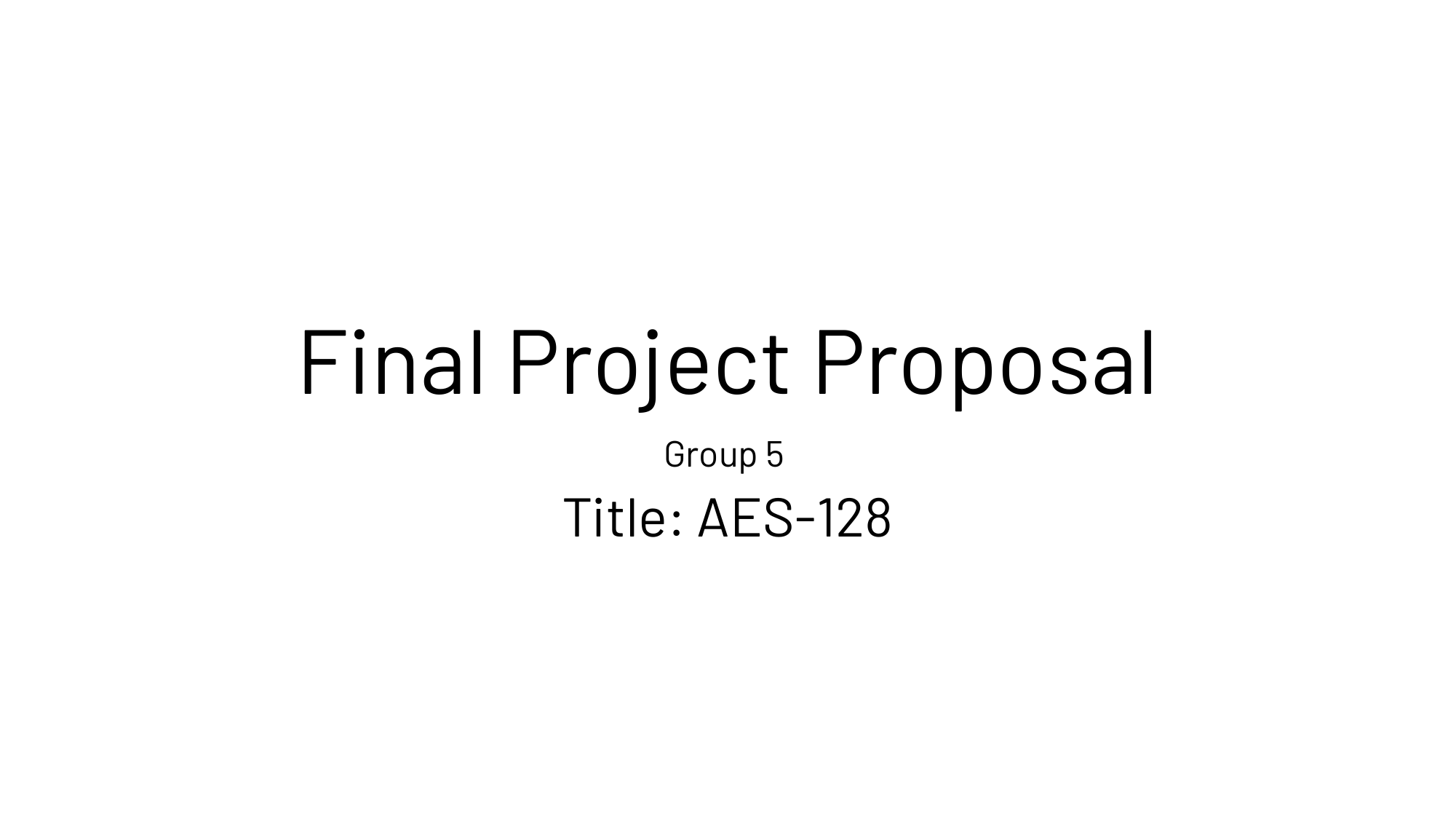

# Final Project Proposal
Group 5
Title: AES-128